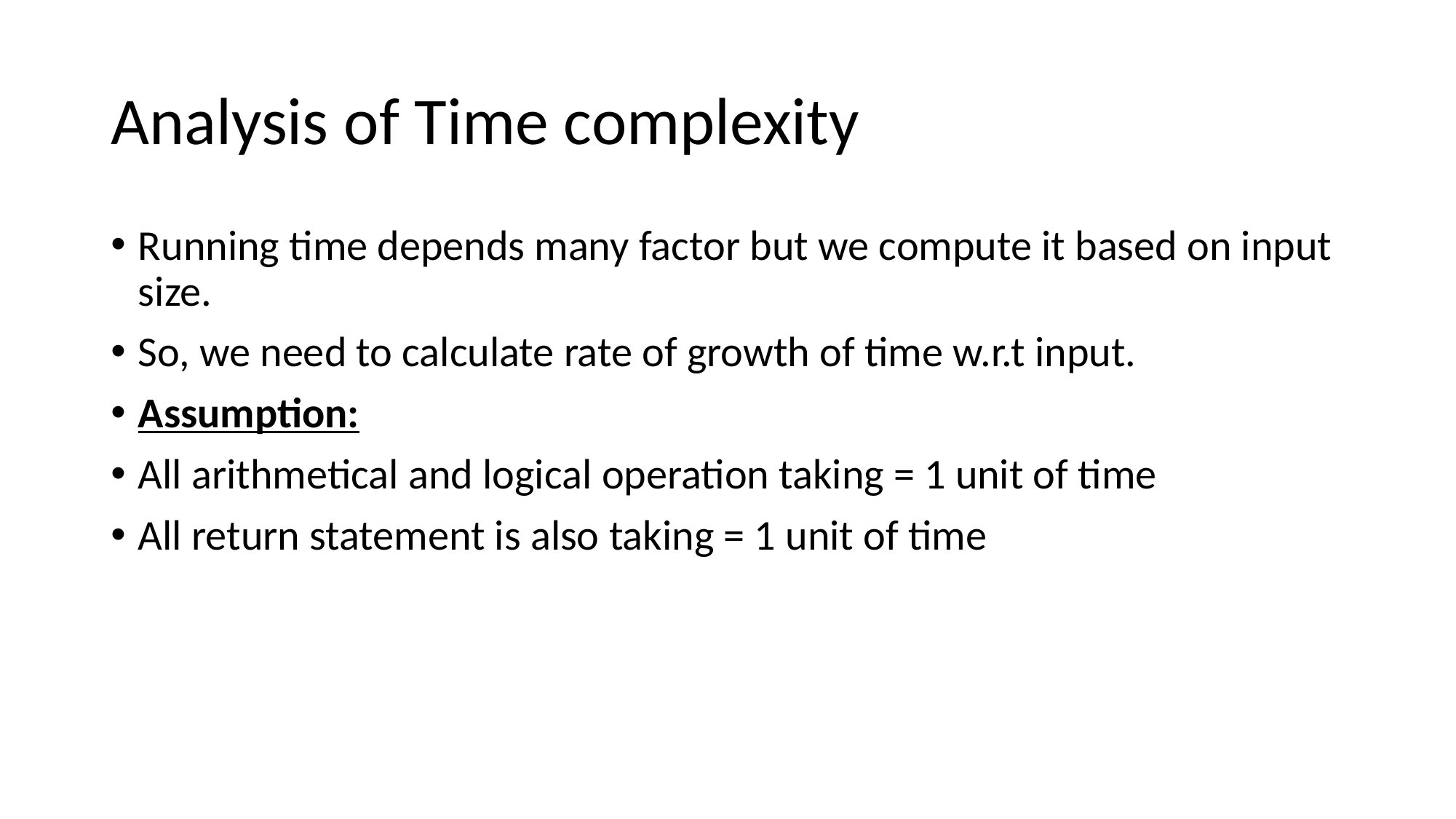

# Analysis of Time complexity
Running time depends many factor but we compute it based on input size.
So, we need to calculate rate of growth of time w.r.t input.
Assumption:
All arithmetical and logical operation taking = 1 unit of time
All return statement is also taking = 1 unit of time